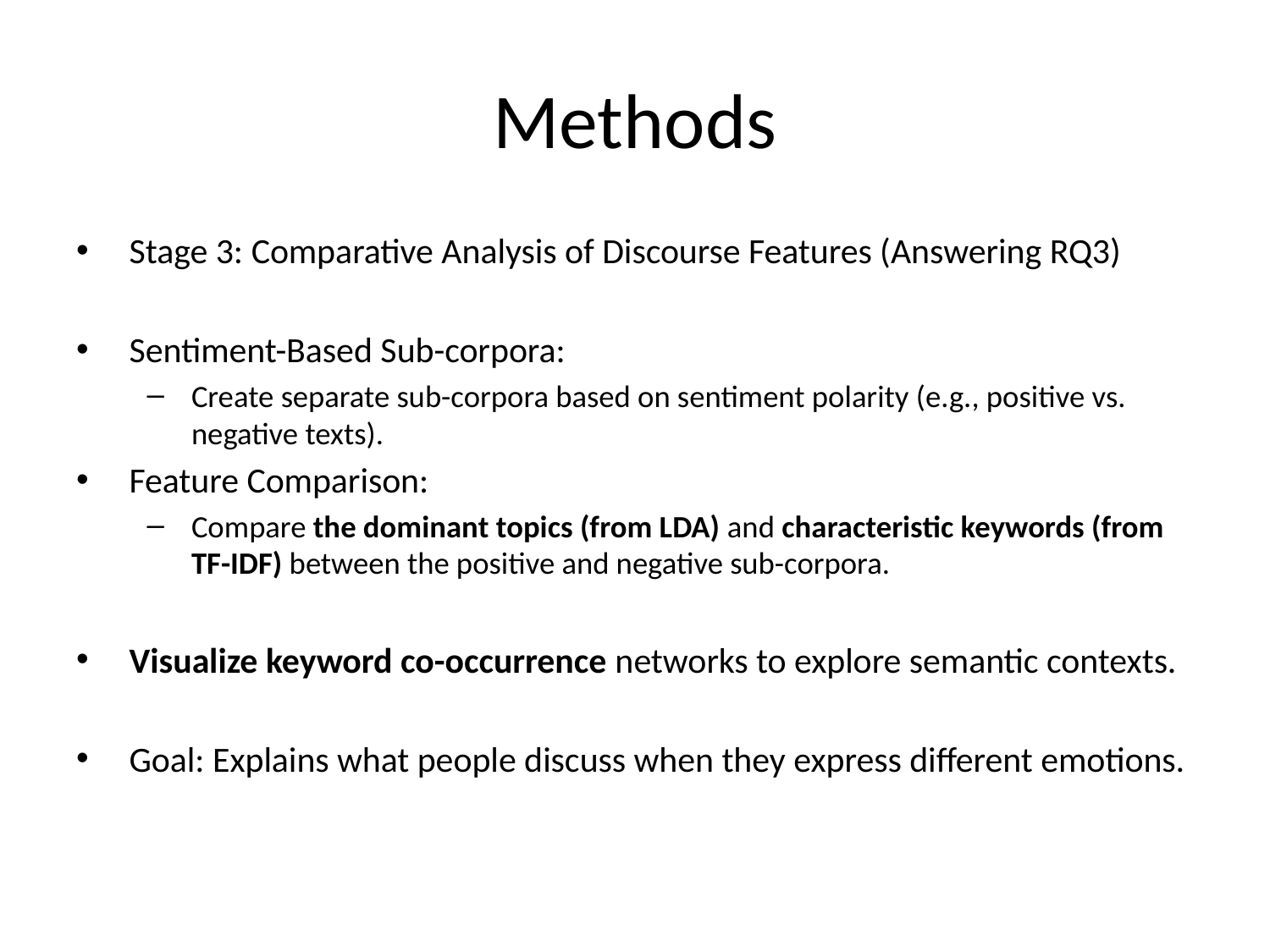

# Methods
Stage 3: Comparative Analysis of Discourse Features (Answering RQ3)

Sentiment-Based Sub-corpora:
Create separate sub-corpora based on sentiment polarity (e.g., positive vs. negative texts).
Feature Comparison:
Compare the dominant topics (from LDA) and characteristic keywords (from TF-IDF) between the positive and negative sub-corpora.

Visualize keyword co-occurrence networks to explore semantic contexts.

Goal: Explains what people discuss when they express different emotions.